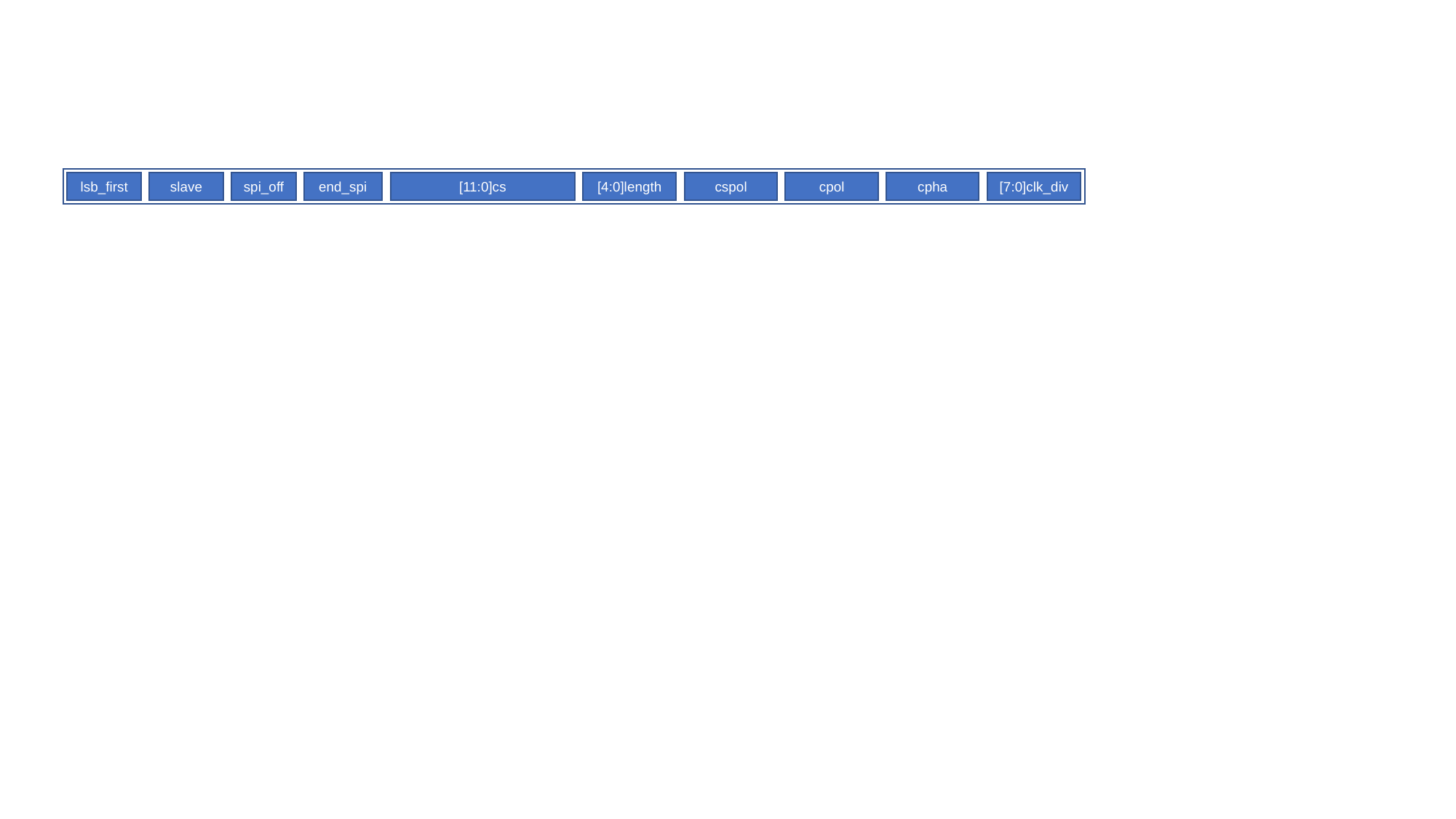

lsb_first
slave
spi_off
end_spi
[11:0]cs
[4:0]length
cspol
cpol
cpha
[7:0]clk_div